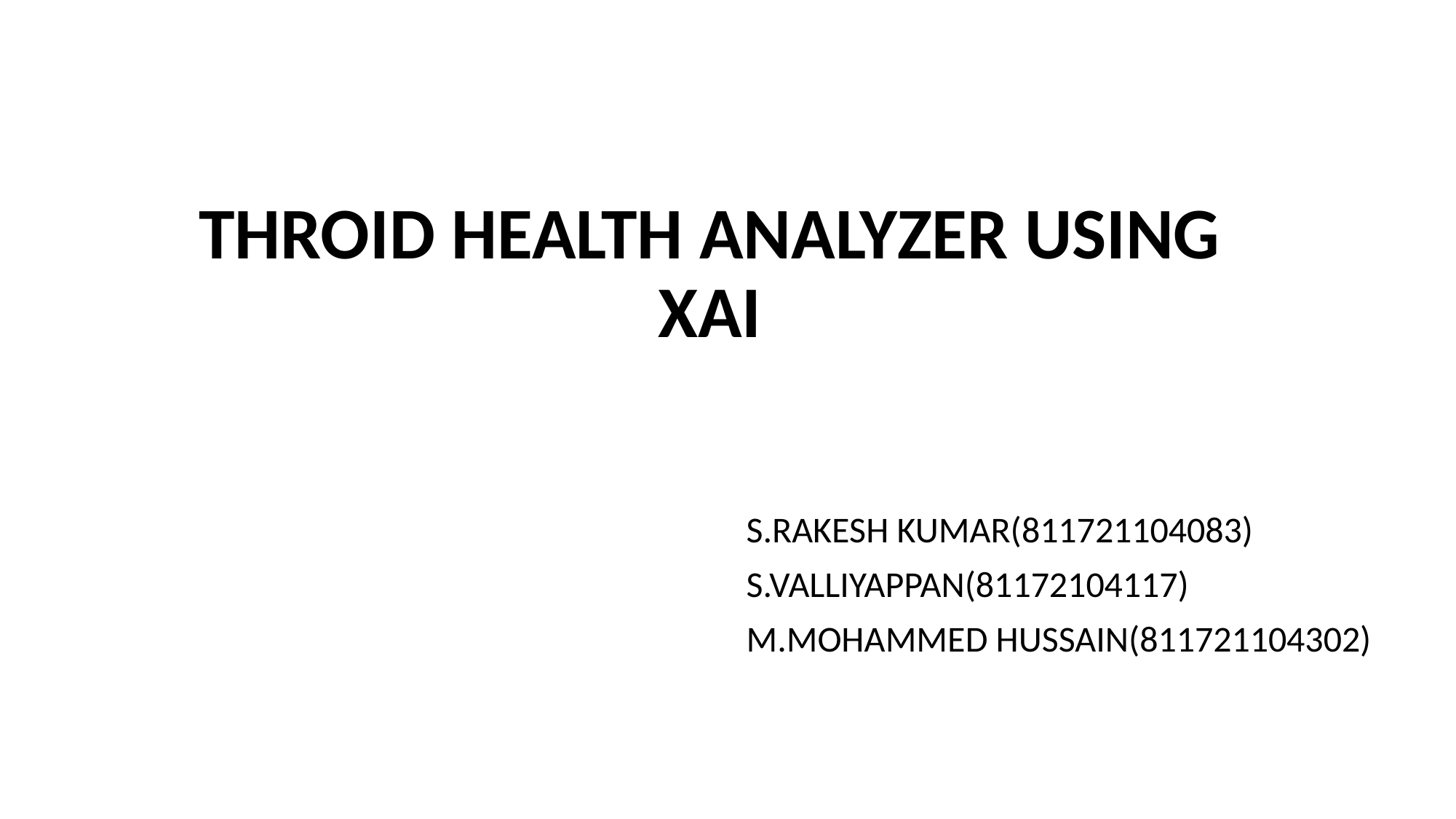

# THROID HEALTH ANALYZER USING XAI
S.RAKESH KUMAR(811721104083)
S.VALLIYAPPAN(81172104117)
M.MOHAMMED HUSSAIN(811721104302)